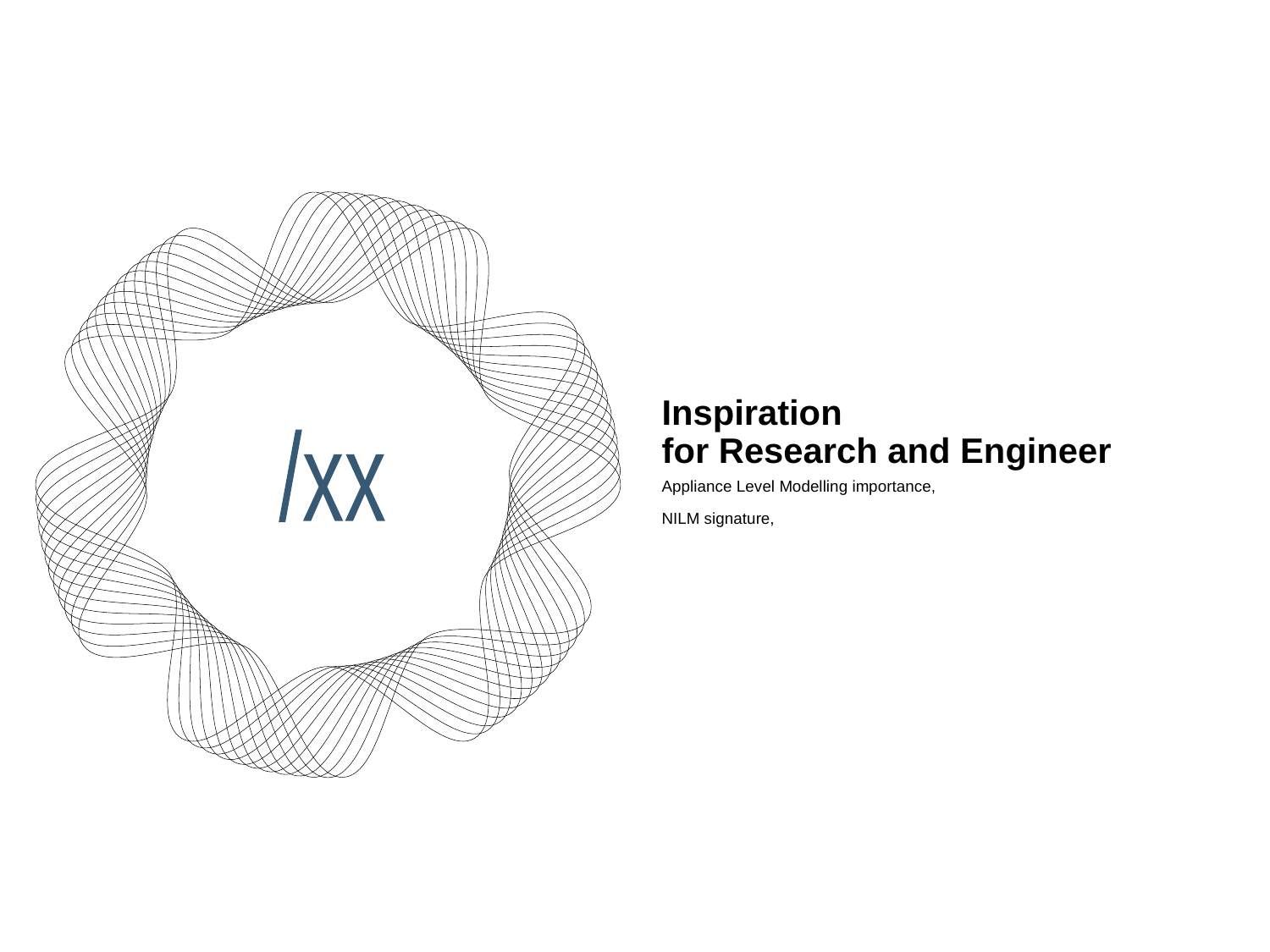

# Inspiration for Research and Engineer
/xx
Appliance Level Modelling importance,
NILM signature,